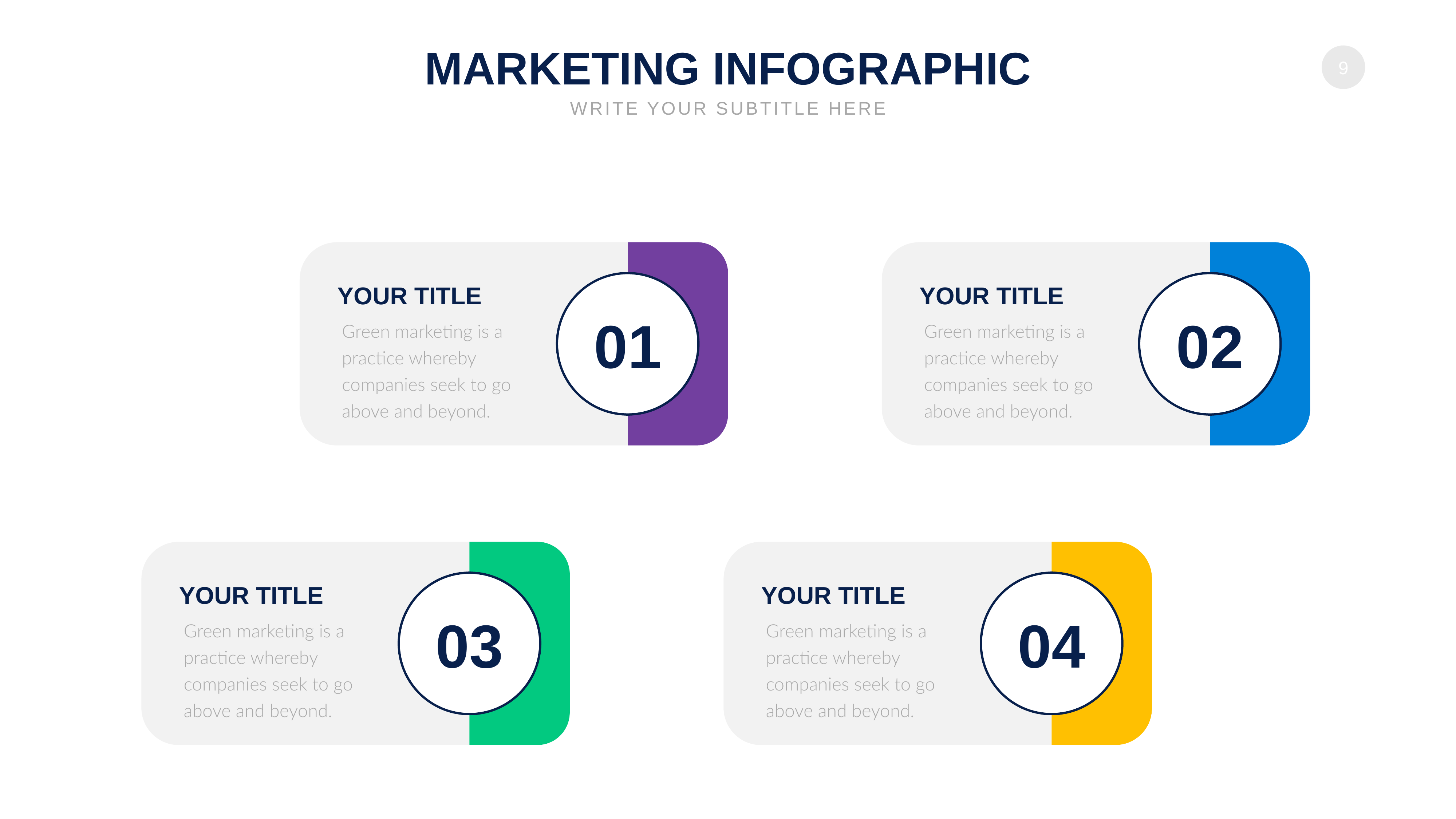

MARKETING INFOGRAPHIC
WRITE YOUR SUBTITLE HERE

YOUR TITLE
YOUR TITLE

01
02
Green marketing is a practice whereby companies seek to go above and beyond.
Green marketing is a practice whereby companies seek to go above and beyond.

YOUR TITLE
YOUR TITLE

03
04
Green marketing is a practice whereby companies seek to go above and beyond.
Green marketing is a practice whereby companies seek to go above and beyond.